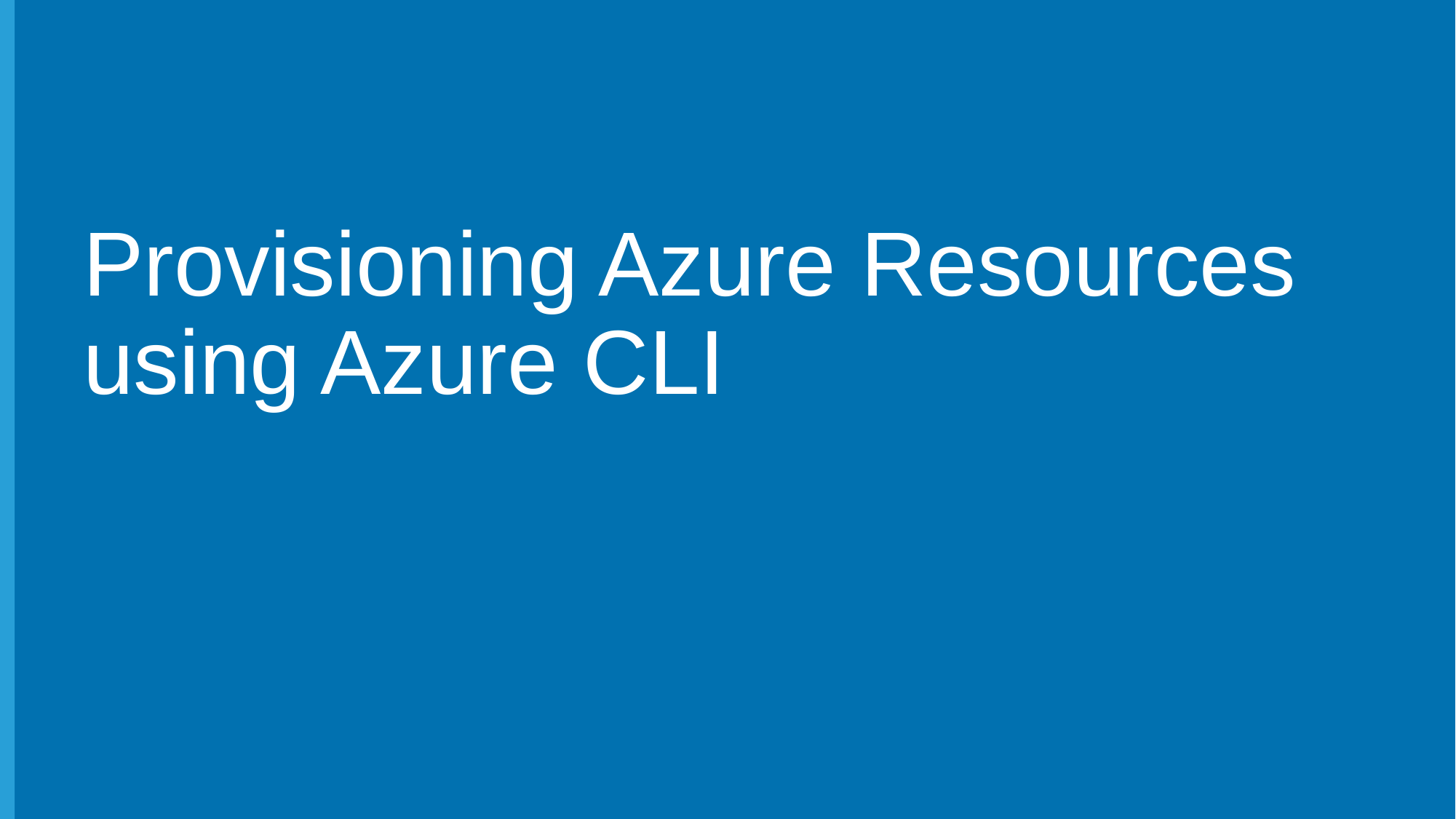

# Provisioning Azure Resources using Azure CLI